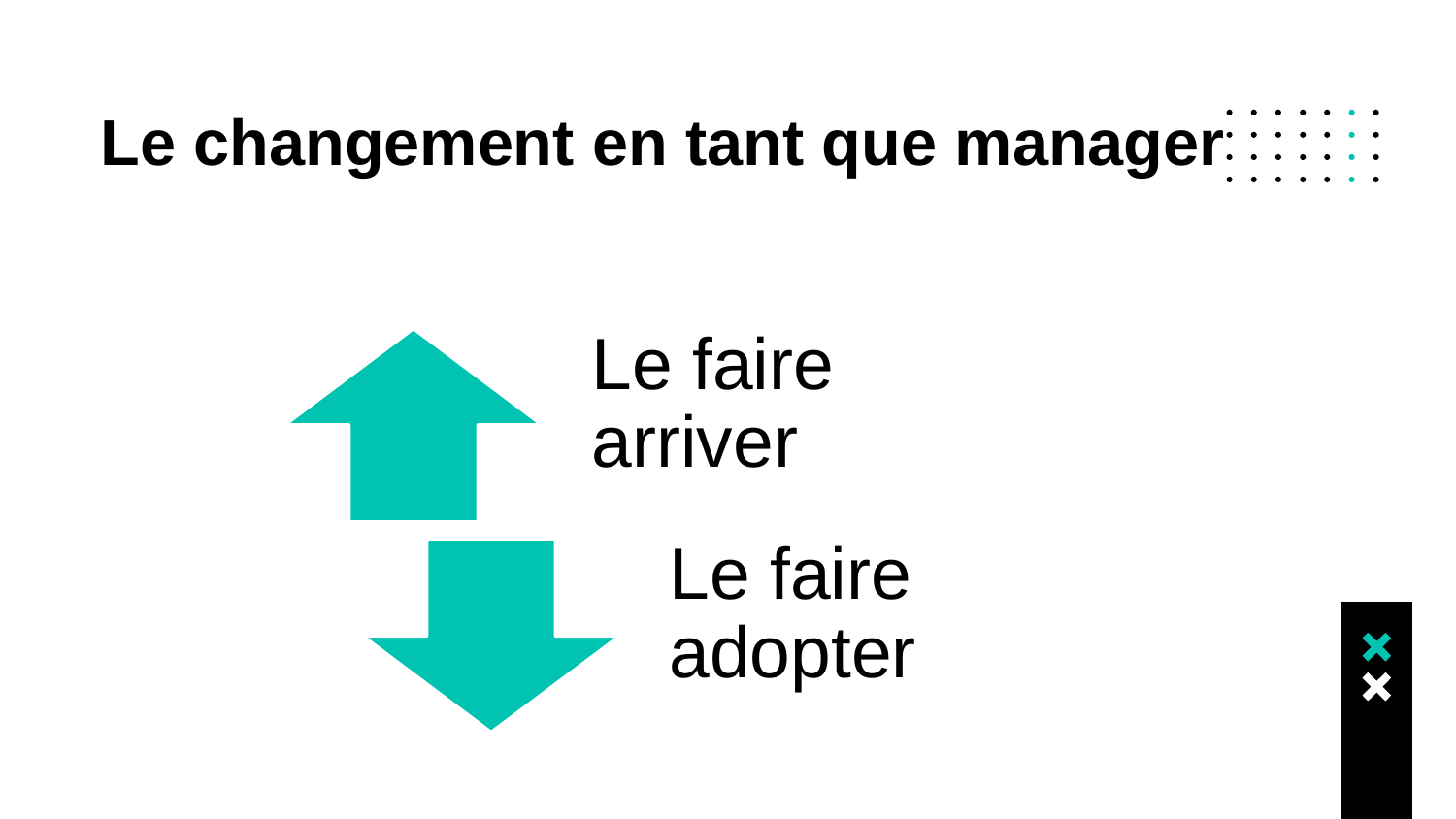

# Le changement en tant que manager
Le faire arriver
Le faire adopter